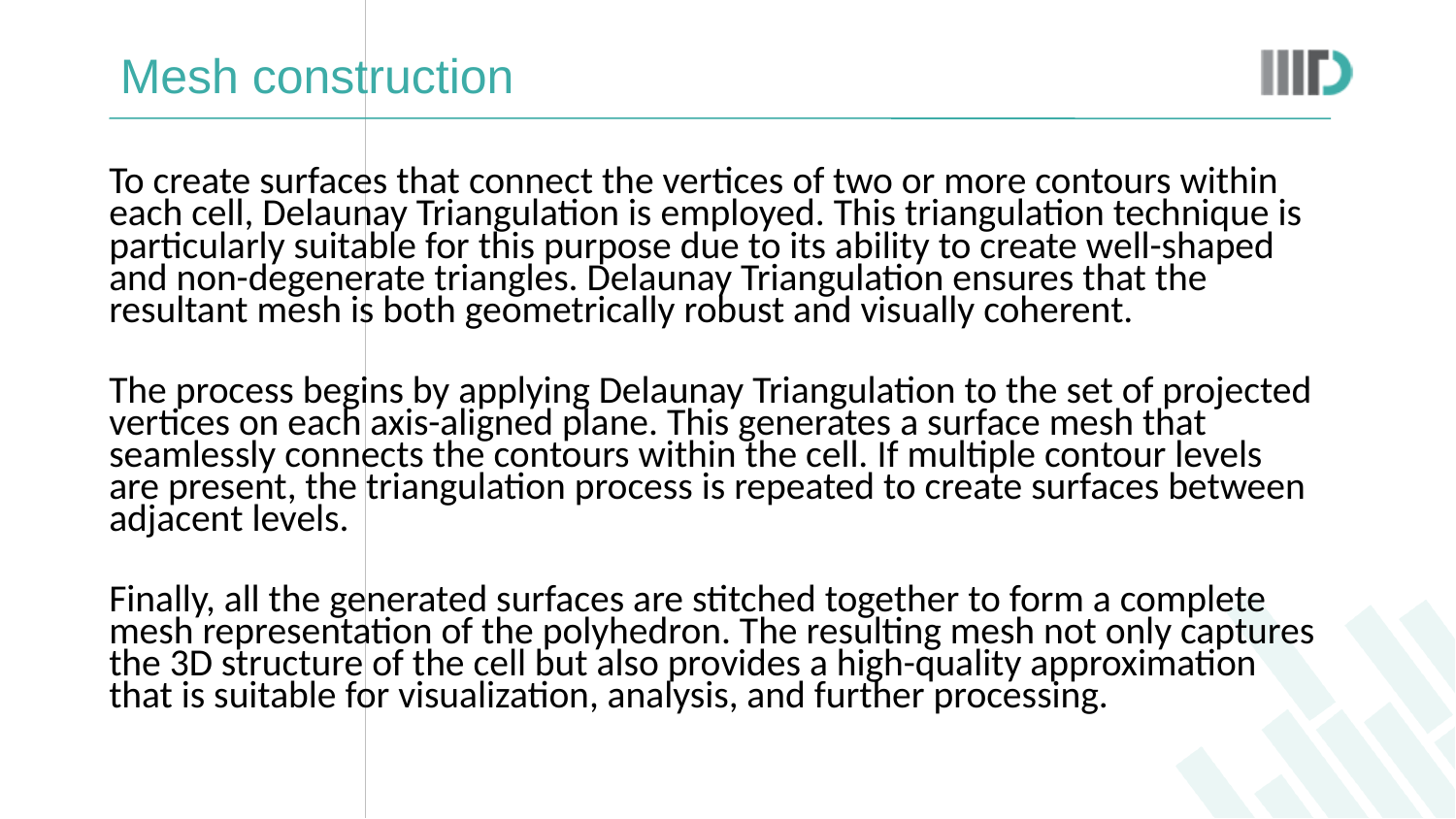

# Mesh construction
To create surfaces that connect the vertices of two or more contours within each cell, Delaunay Triangulation is employed. This triangulation technique is particularly suitable for this purpose due to its ability to create well-shaped and non-degenerate triangles. Delaunay Triangulation ensures that the resultant mesh is both geometrically robust and visually coherent.

The process begins by applying Delaunay Triangulation to the set of projected vertices on each axis-aligned plane. This generates a surface mesh that seamlessly connects the contours within the cell. If multiple contour levels are present, the triangulation process is repeated to create surfaces between adjacent levels.

Finally, all the generated surfaces are stitched together to form a complete mesh representation of the polyhedron. The resulting mesh not only captures the 3D structure of the cell but also provides a high-quality approximation that is suitable for visualization, analysis, and further processing.